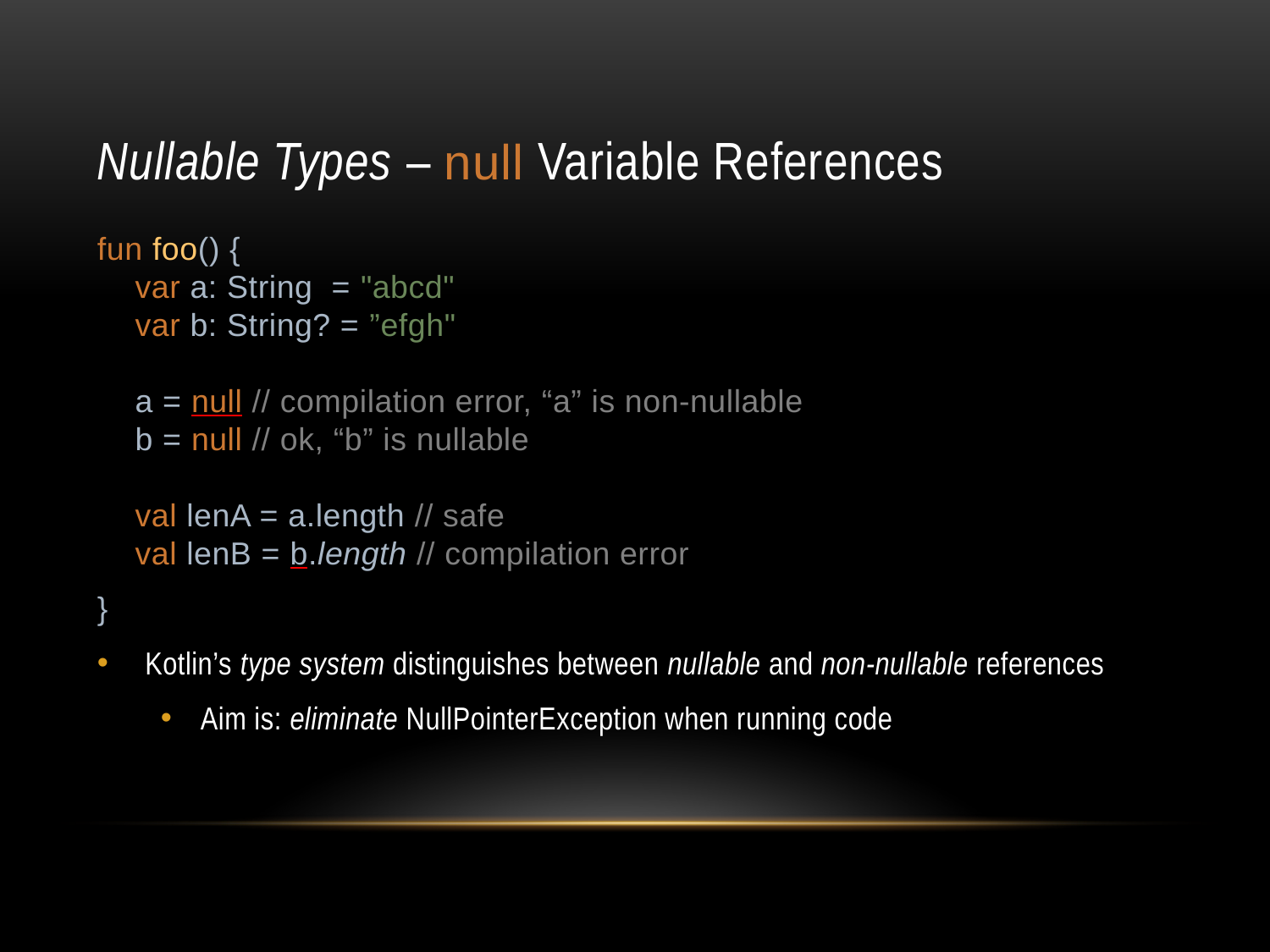

# Nullable Types – null Variable References
fun foo() {
    var a: String  = "abcd"
    var b: String? = ”efgh"
    a = null // compilation error, “a” is non-nullable
    b = null // ok, “b” is nullable
    val lenA = a.length // safe
    val lenB = b.length // compilation error
}
Kotlin’s type system distinguishes between nullable and non-nullable references
Aim is: eliminate NullPointerException when running code